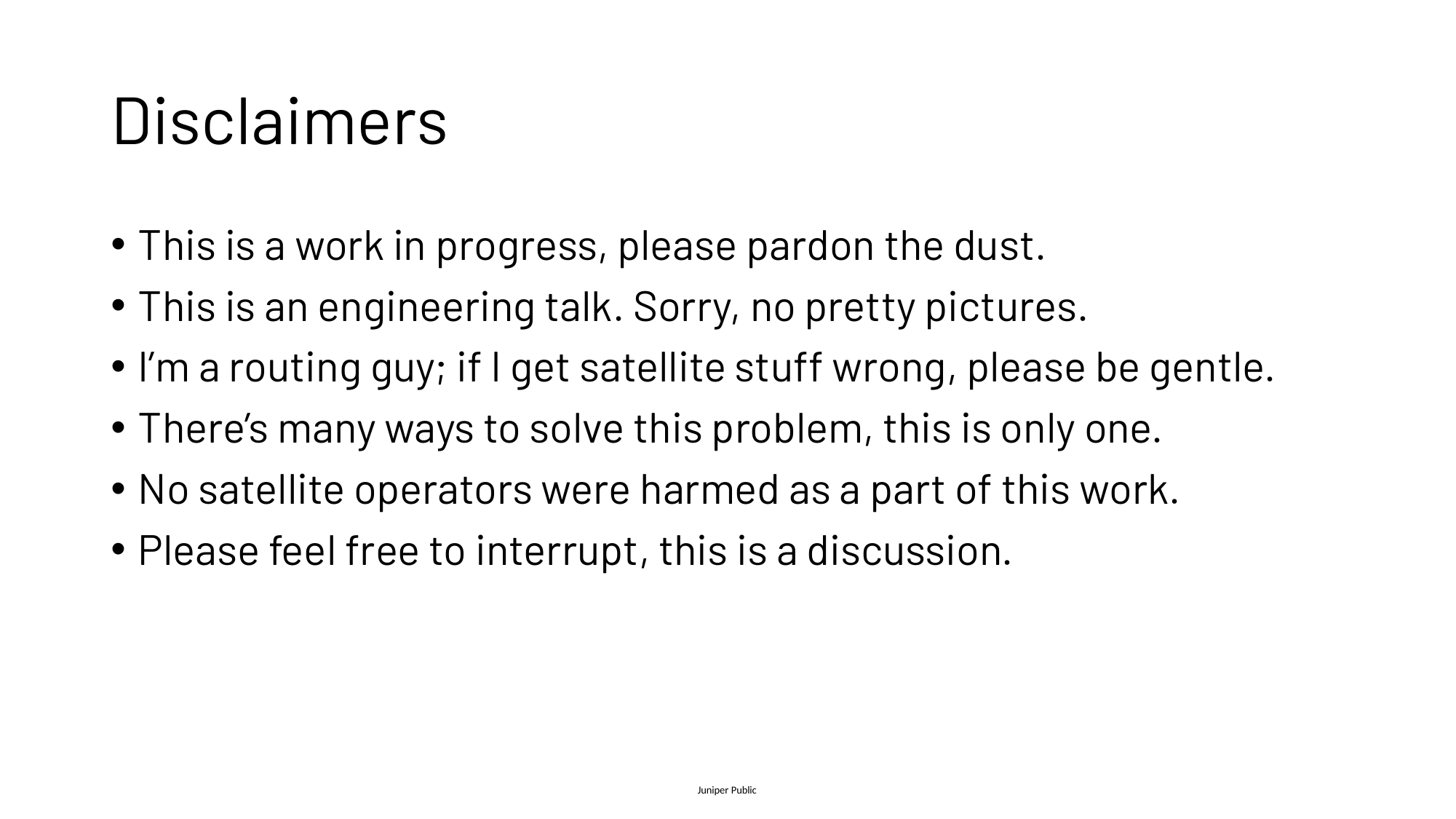

# Disclaimers
This is a work in progress, please pardon the dust.
This is an engineering talk. Sorry, no pretty pictures.
I’m a routing guy; if I get satellite stuff wrong, please be gentle.
There’s many ways to solve this problem, this is only one.
No satellite operators were harmed as a part of this work.
Please feel free to interrupt, this is a discussion.